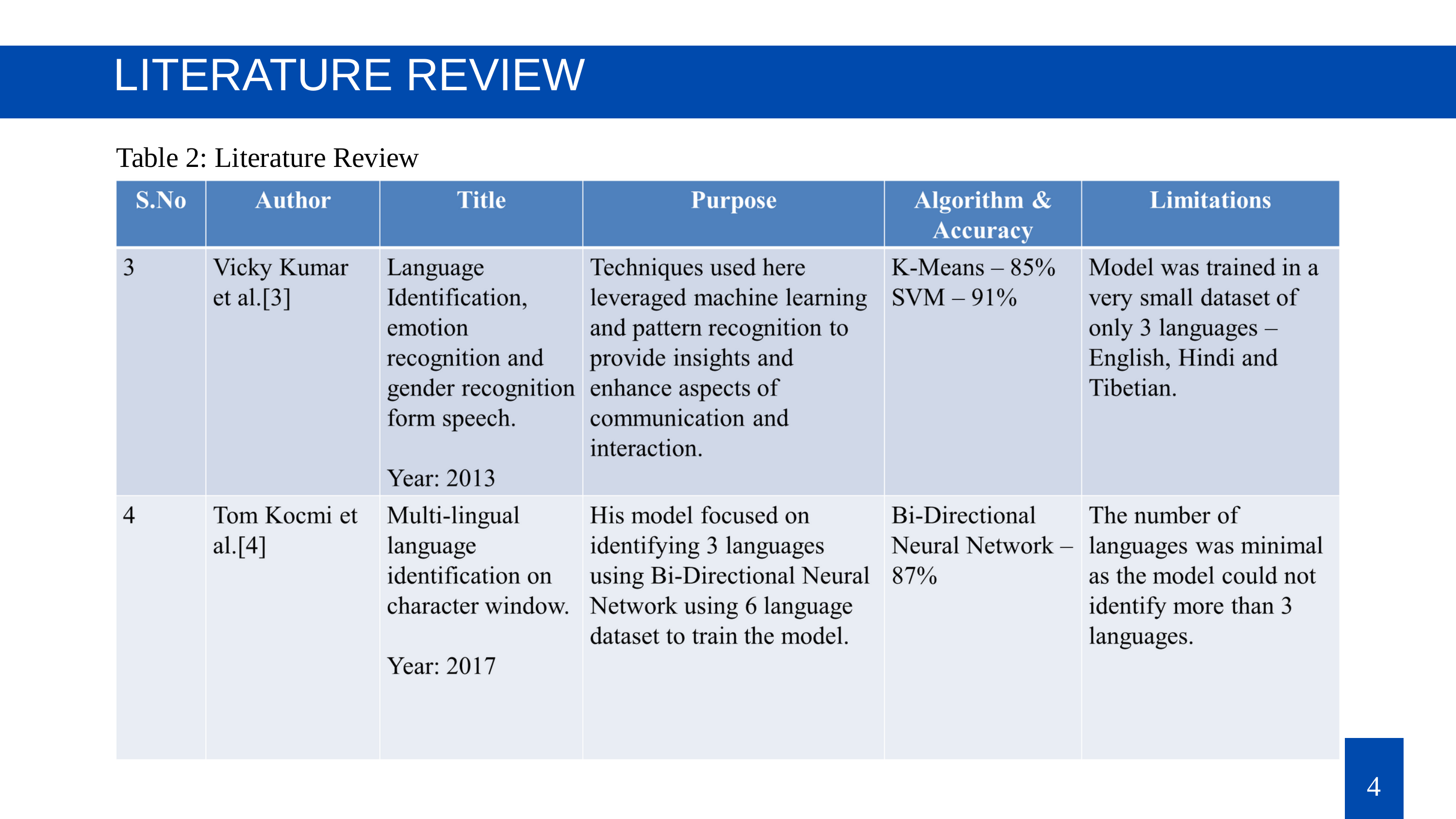

LITERATURE REVIEW

Table 2: Literature Review

4